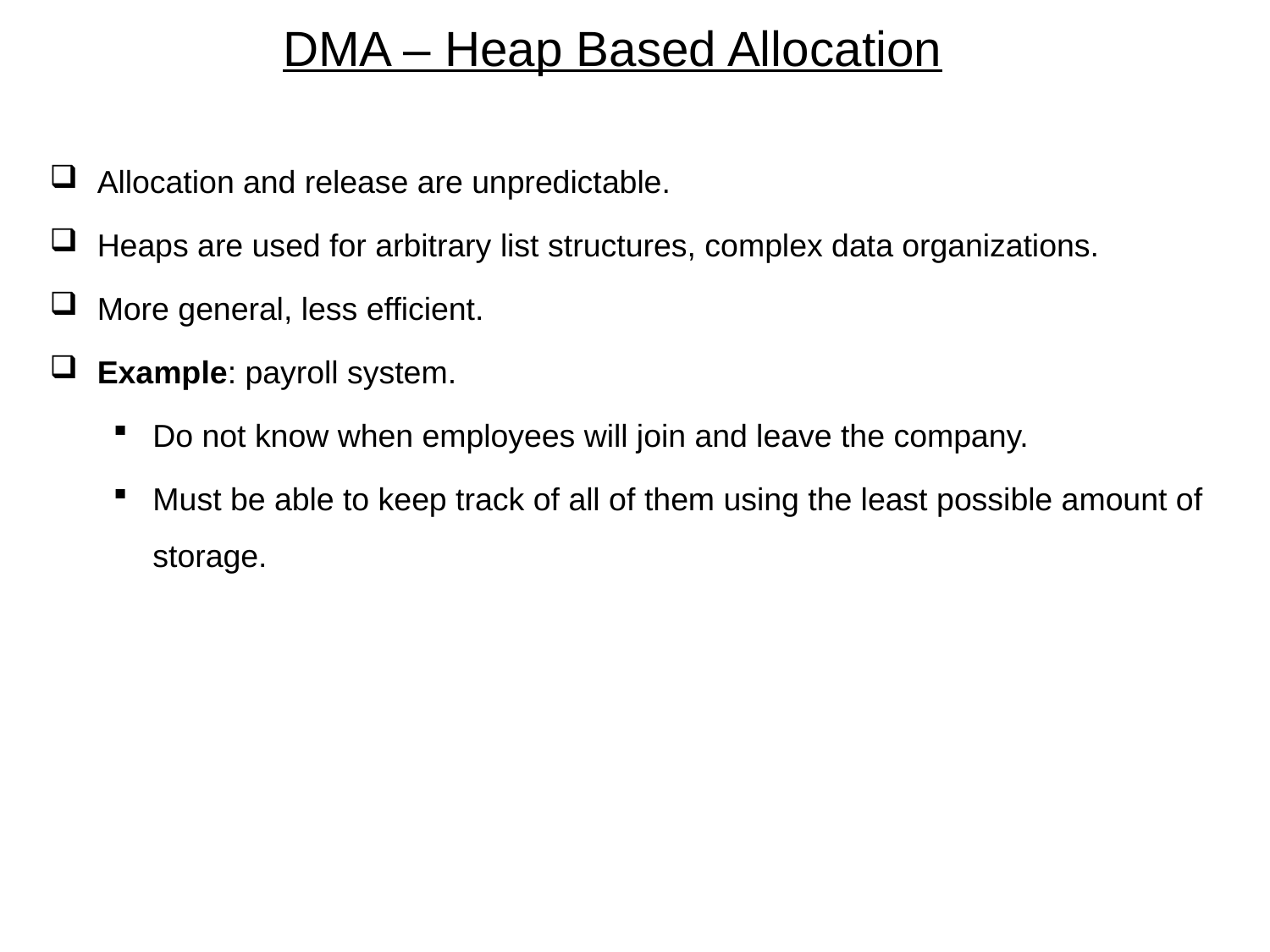

# DMA – Heap Based Allocation
Allocation and release are unpredictable.
Heaps are used for arbitrary list structures, complex data organizations.
More general, less efficient.
Example: payroll system.
Do not know when employees will join and leave the company.
Must be able to keep track of all of them using the least possible amount of storage.